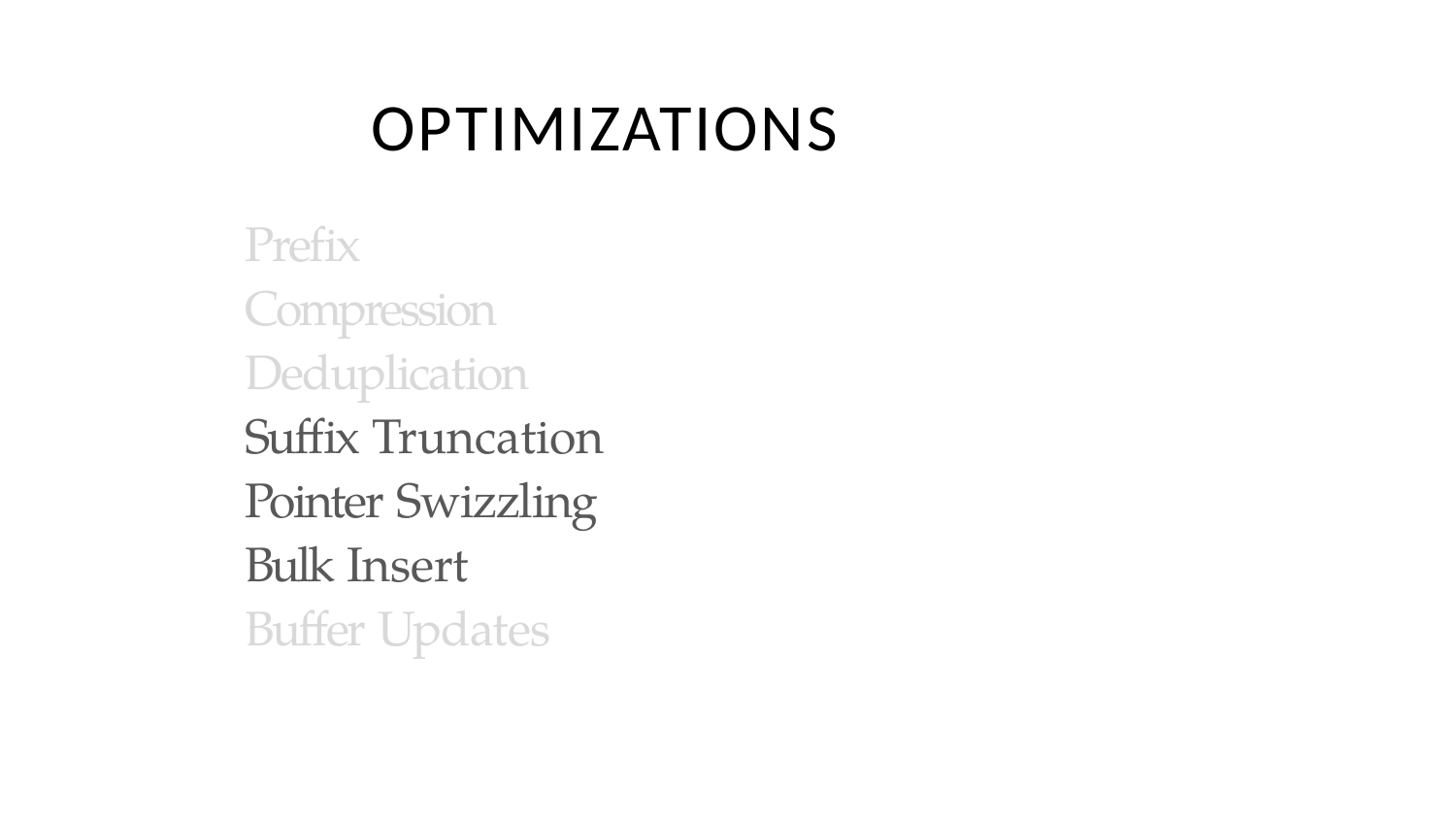

# OPTIMIZATIONS
Prefix Compression Deduplication Suffix Truncation Pointer Swizzling Bulk Insert
Buffer Updates